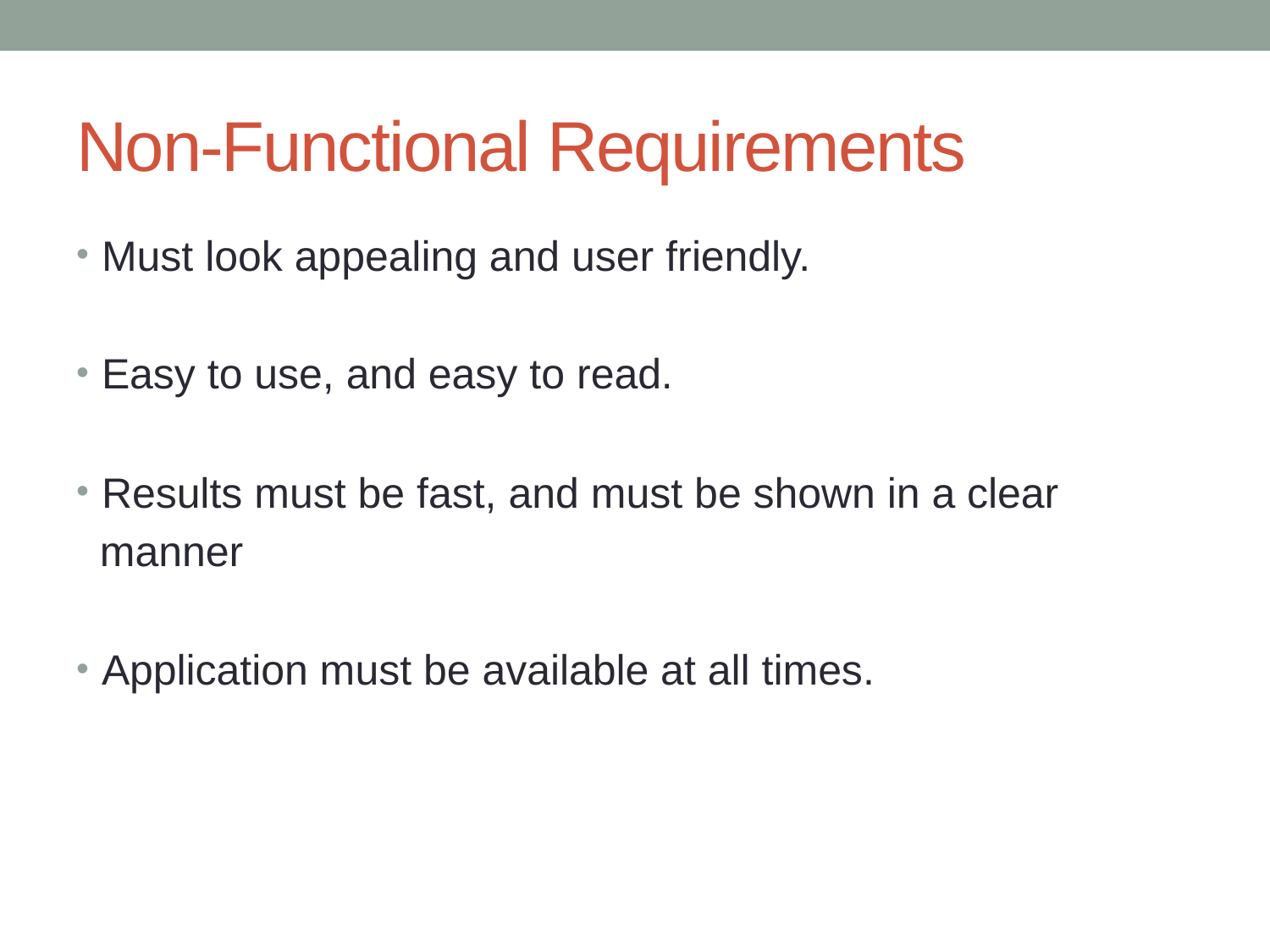

# Non-Functional Requirements
Must look appealing and user friendly.

Easy to use, and easy to read.

Results must be fast, and must be shown in a clear
  manner

Application must be available at all times.